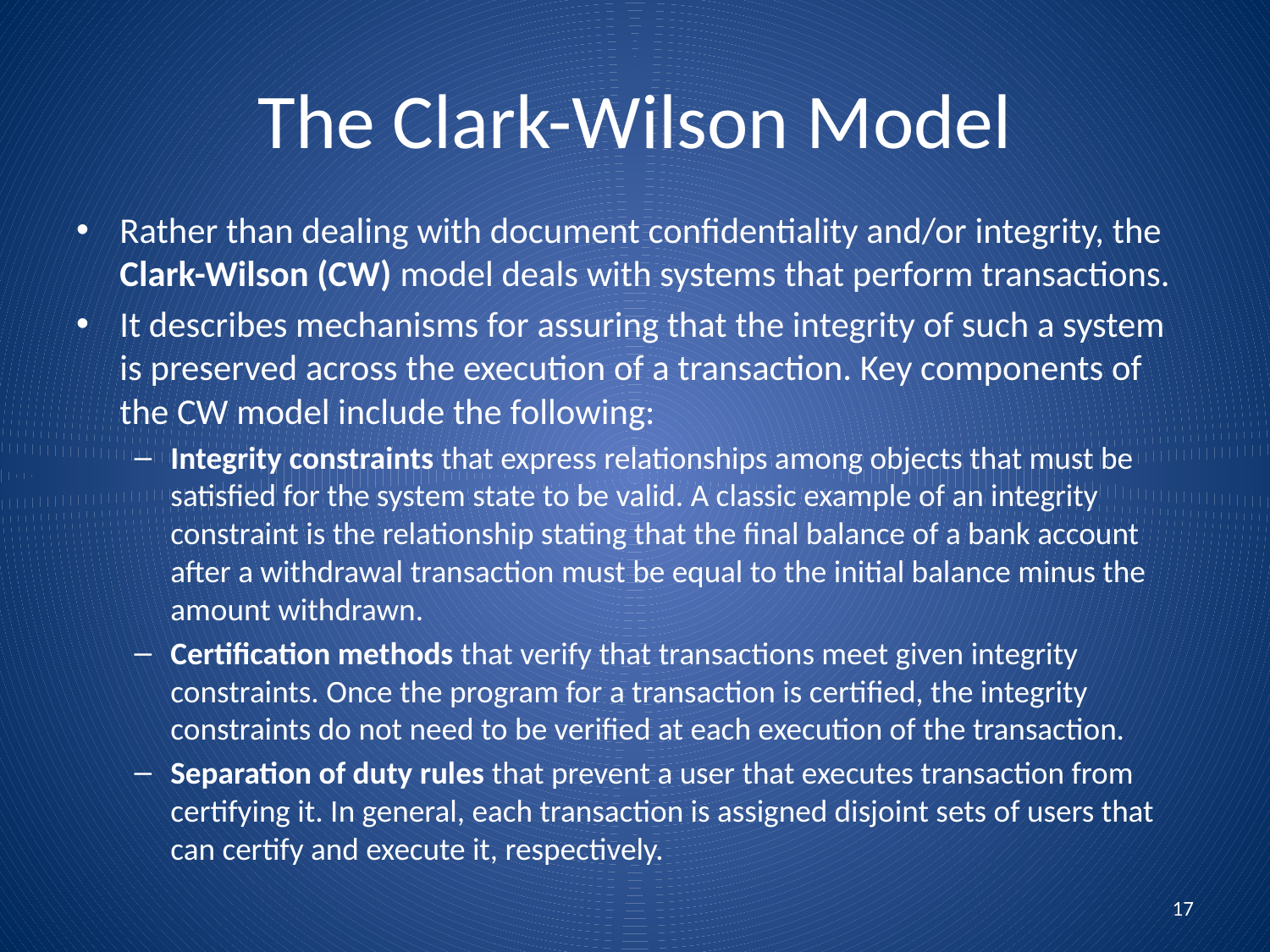

# The Clark-Wilson Model
Rather than dealing with document confidentiality and/or integrity, the Clark-Wilson (CW) model deals with systems that perform transactions.
It describes mechanisms for assuring that the integrity of such a system is preserved across the execution of a transaction. Key components of the CW model include the following:
Integrity constraints that express relationships among objects that must be satisfied for the system state to be valid. A classic example of an integrity constraint is the relationship stating that the final balance of a bank account after a withdrawal transaction must be equal to the initial balance minus the amount withdrawn.
Certification methods that verify that transactions meet given integrity constraints. Once the program for a transaction is certified, the integrity constraints do not need to be verified at each execution of the transaction.
Separation of duty rules that prevent a user that executes transaction from certifying it. In general, each transaction is assigned disjoint sets of users that can certify and execute it, respectively.
17